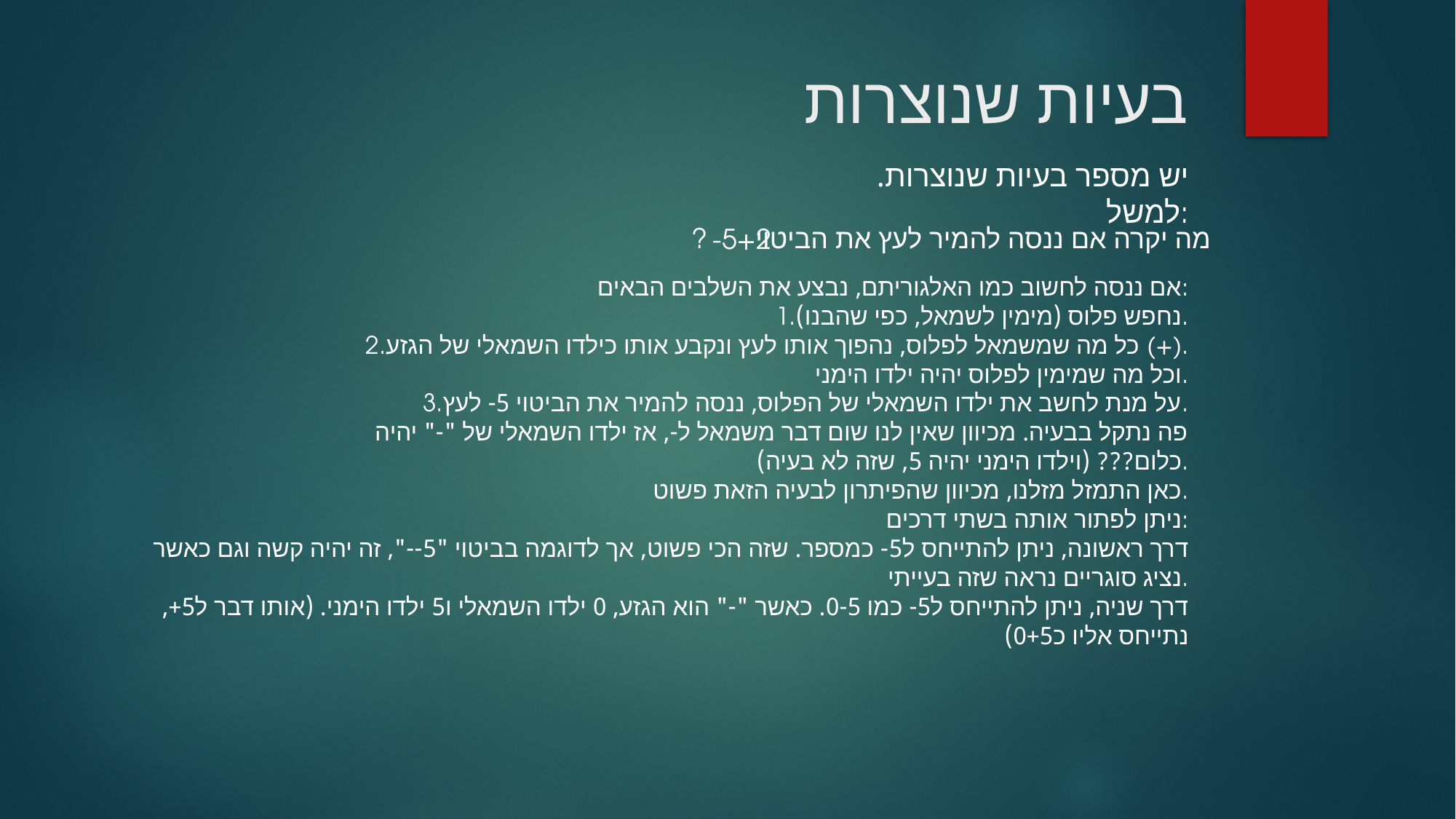

# בעיות שנוצרות
יש מספר בעיות שנוצרות. למשל:
?
מה יקרה אם ננסה להמיר לעץ את הביטוי
-5+2
אם ננסה לחשוב כמו האלגוריתם, נבצע את השלבים הבאים:
1.נחפש פלוס (מימין לשמאל, כפי שהבנו).
2.כל מה שמשמאל לפלוס, נהפוך אותו לעץ ונקבע אותו כילדו השמאלי של הגזע (+).
 וכל מה שמימין לפלוס יהיה ילדו הימני.
3.על מנת לחשב את ילדו השמאלי של הפלוס, ננסה להמיר את הביטוי 5- לעץ.
פה נתקל בבעיה. מכיוון שאין לנו שום דבר משמאל ל-, אז ילדו השמאלי של "-" יהיה
 כלום??? (וילדו הימני יהיה 5, שזה לא בעיה).
כאן התמזל מזלנו, מכיוון שהפיתרון לבעיה הזאת פשוט.
ניתן לפתור אותה בשתי דרכים:
דרך ראשונה, ניתן להתייחס ל5- כמספר. שזה הכי פשוט, אך לדוגמה בביטוי "5--", זה יהיה קשה וגם כאשר נציג סוגריים נראה שזה בעייתי.
דרך שניה, ניתן להתייחס ל5- כמו 0-5. כאשר "-" הוא הגזע, 0 ילדו השמאלי ו5 ילדו הימני. (אותו דבר ל5+, נתייחס אליו כ0+5)